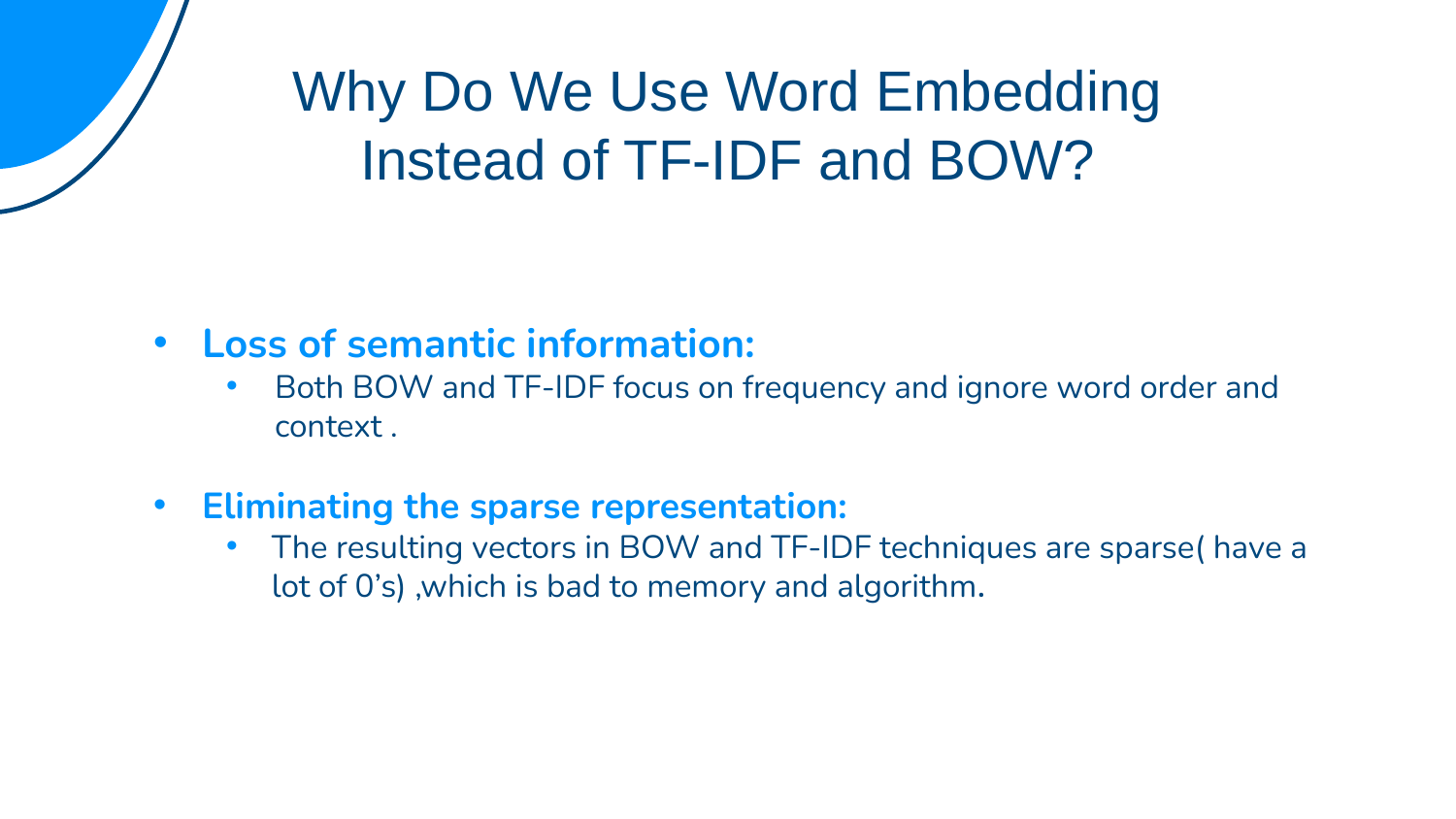

# Why Do We Use Word Embedding Instead of TF-IDF and BOW?
Loss of semantic information:
Both BOW and TF-IDF focus on frequency and ignore word order and context .

Eliminating the sparse representation:
The resulting vectors in BOW and TF-IDF techniques are sparse( have a lot of 0’s) ,which is bad to memory and algorithm.